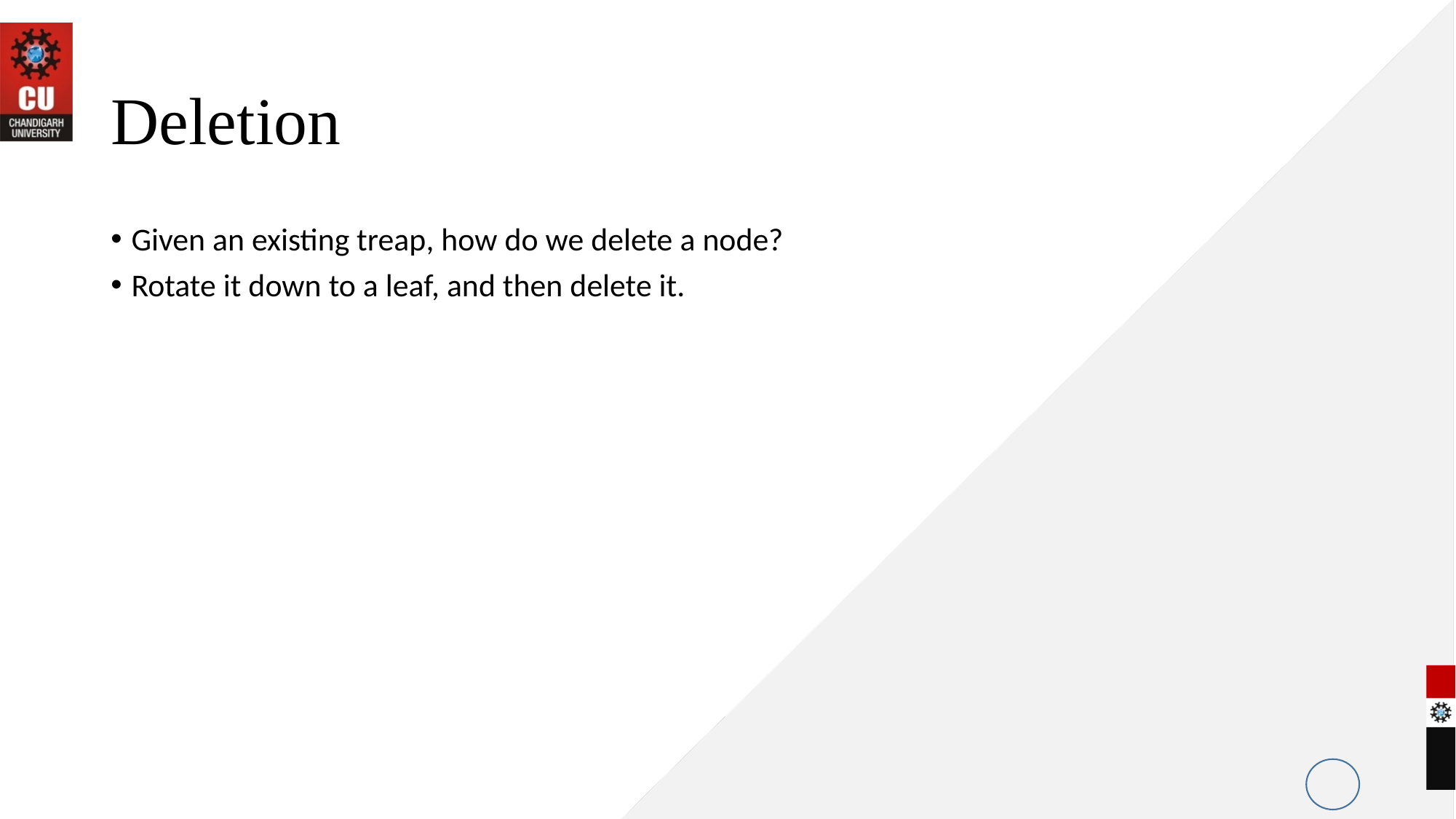

# Deletion
Given an existing treap, how do we delete a node?
Rotate it down to a leaf, and then delete it.